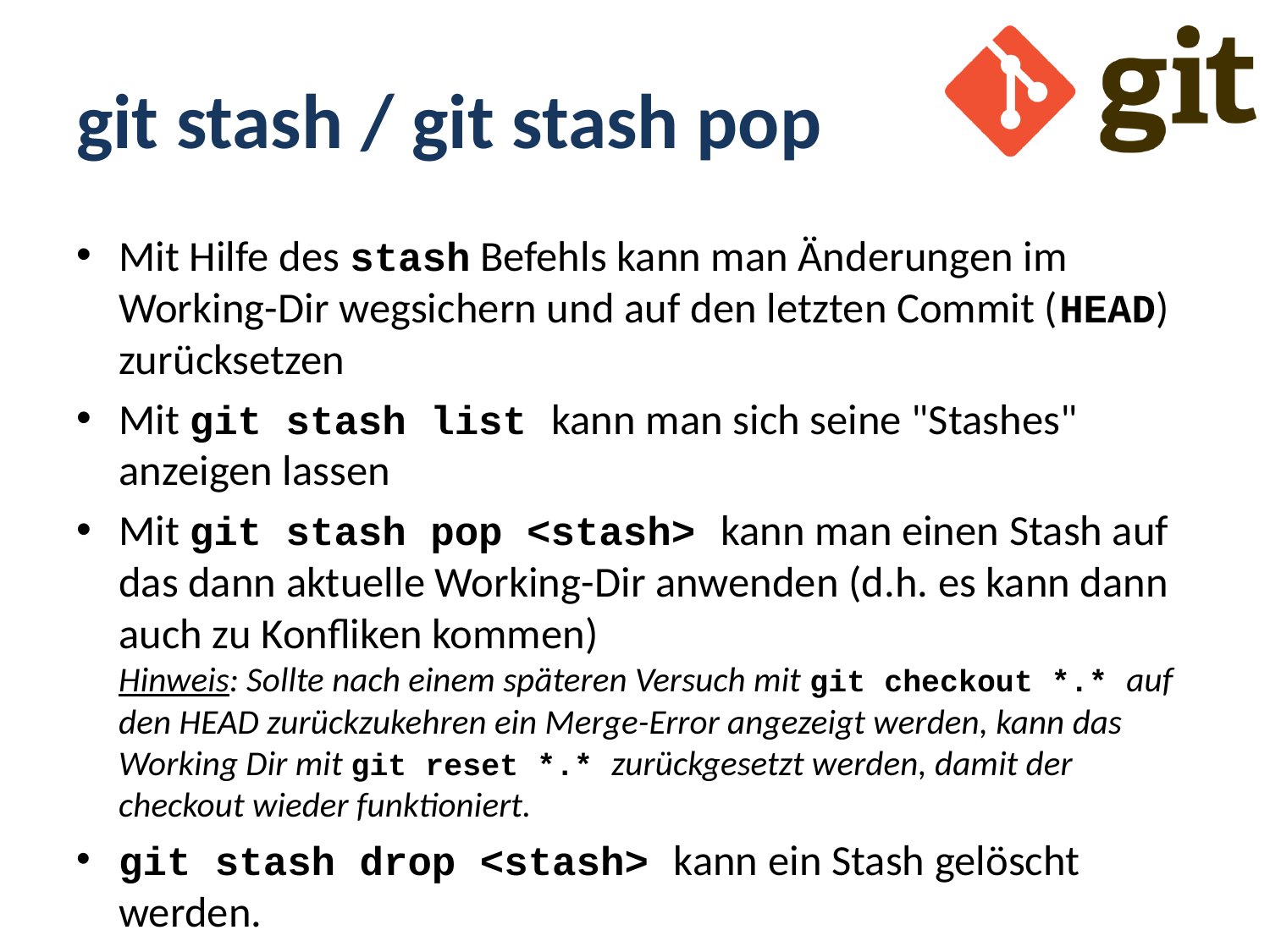

# git stash / git stash pop
Mit Hilfe des stash Befehls kann man Änderungen im Working-Dir wegsichern und auf den letzten Commit (HEAD) zurücksetzen
Mit git stash list kann man sich seine "Stashes" anzeigen lassen
Mit git stash pop <stash> kann man einen Stash auf das dann aktuelle Working-Dir anwenden (d.h. es kann dann auch zu Konfliken kommen)
Hinweis: Sollte nach einem späteren Versuch mit git checkout *.* auf den HEAD zurückzukehren ein Merge-Error angezeigt werden, kann das Working Dir mit git reset *.* zurückgesetzt werden, damit der checkout wieder funktioniert.
git stash drop <stash> kann ein Stash gelöscht werden.